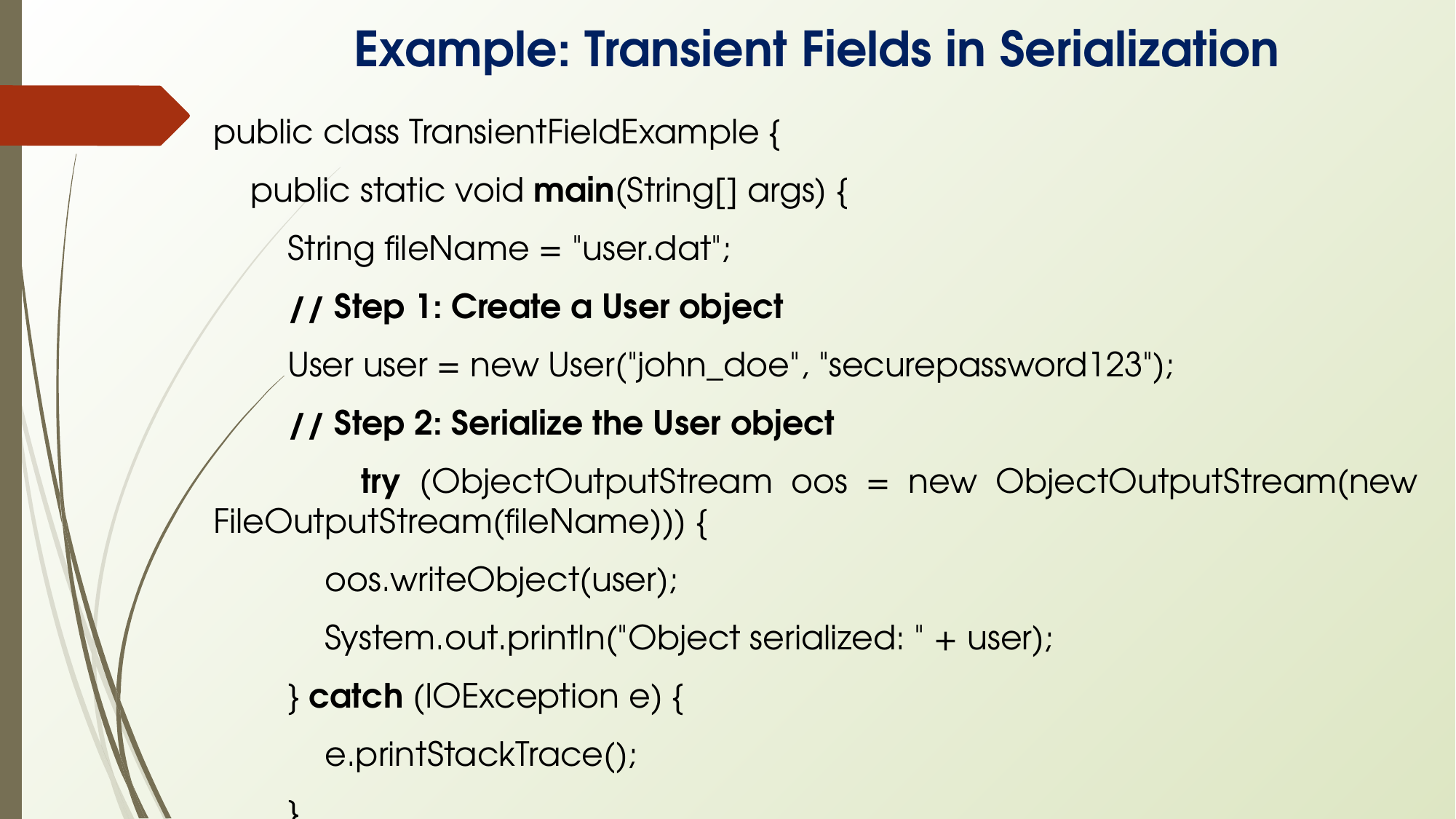

Example: Transient Fields in Serialization

public class TransientFieldExample {
    public static void main(String[] args) {
        String fileName = "user.dat";
        // Step 1: Create a User object
        User user = new User("john_doe", "securepassword123");
        // Step 2: Serialize the User object
        try (ObjectOutputStream oos = new ObjectOutputStream(new FileOutputStream(fileName))) {
            oos.writeObject(user);
            System.out.println("Object serialized: " + user);
        } catch (IOException e) {
            e.printStackTrace();
        }